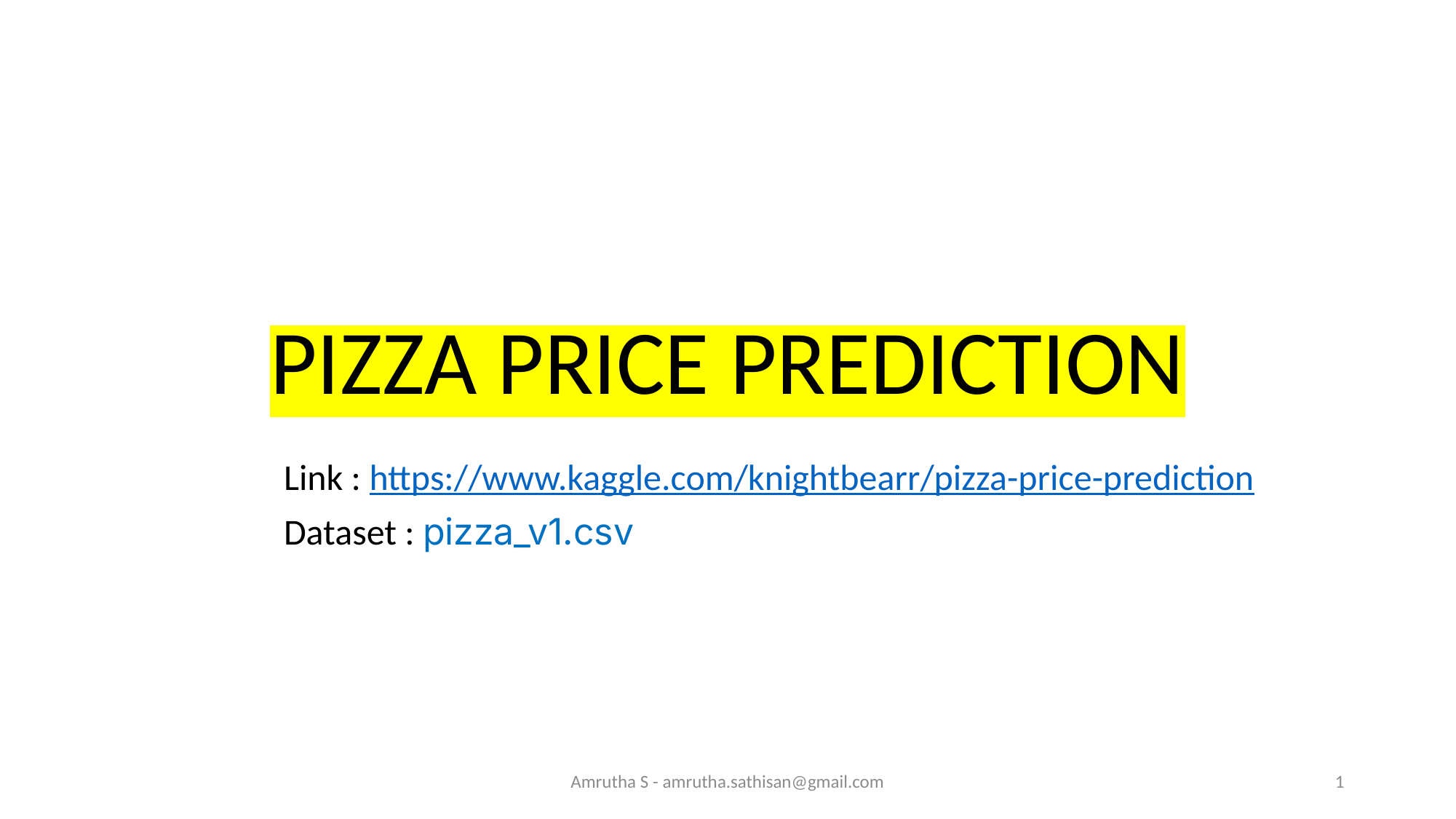

# PIZZA PRICE PREDICTION
Link : https://www.kaggle.com/knightbearr/pizza-price-prediction
Dataset : pizza_v1.csv

Amrutha S - amrutha.sathisan@gmail.com
1